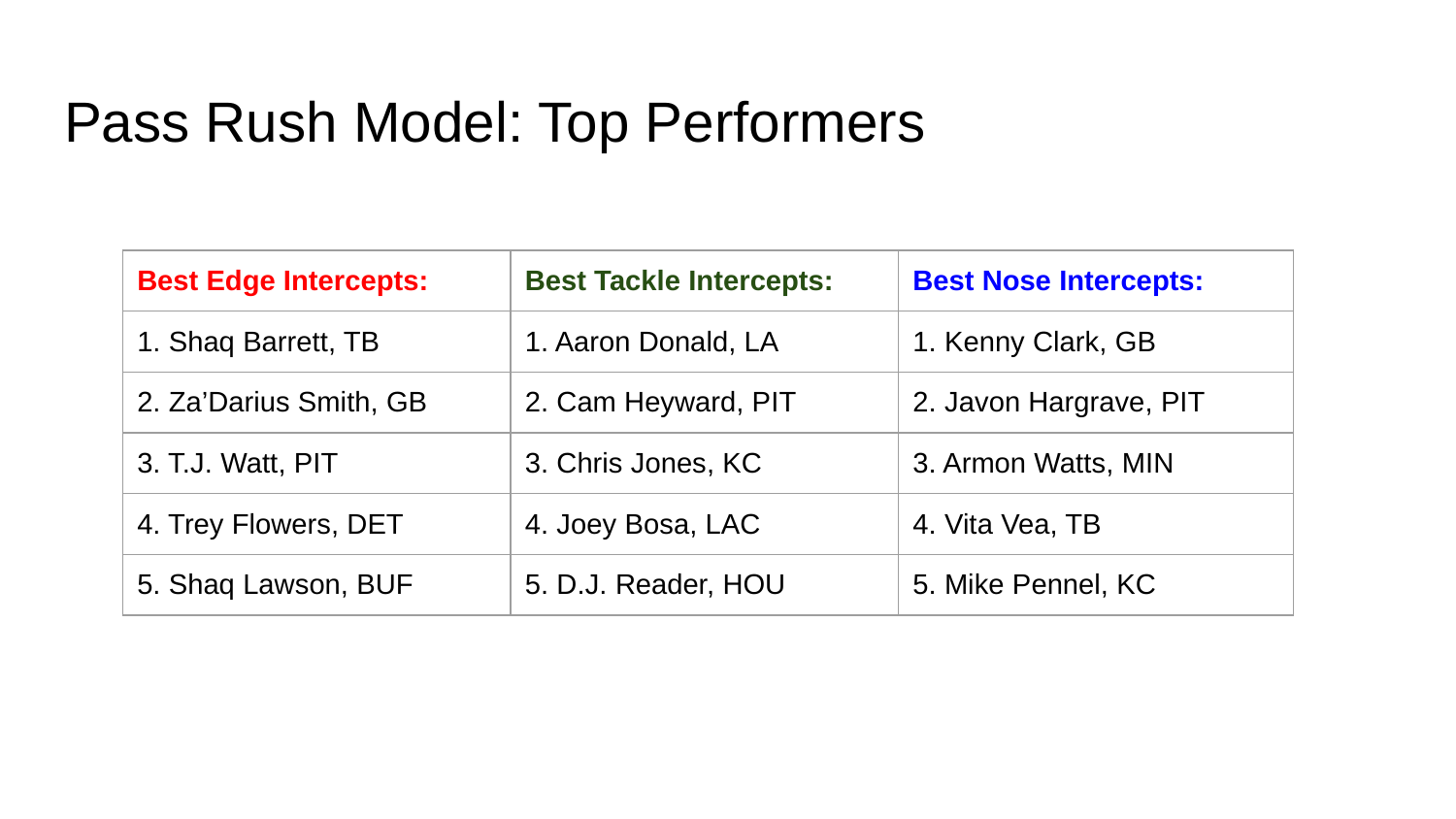

# Pass Rush Model: Top Performers
| Best Edge Intercepts: | Best Tackle Intercepts: | Best Nose Intercepts: |
| --- | --- | --- |
| 1. Shaq Barrett, TB | 1. Aaron Donald, LA | 1. Kenny Clark, GB |
| 2. Za’Darius Smith, GB | 2. Cam Heyward, PIT | 2. Javon Hargrave, PIT |
| 3. T.J. Watt, PIT | 3. Chris Jones, KC | 3. Armon Watts, MIN |
| 4. Trey Flowers, DET | 4. Joey Bosa, LAC | 4. Vita Vea, TB |
| 5. Shaq Lawson, BUF | 5. D.J. Reader, HOU | 5. Mike Pennel, KC |